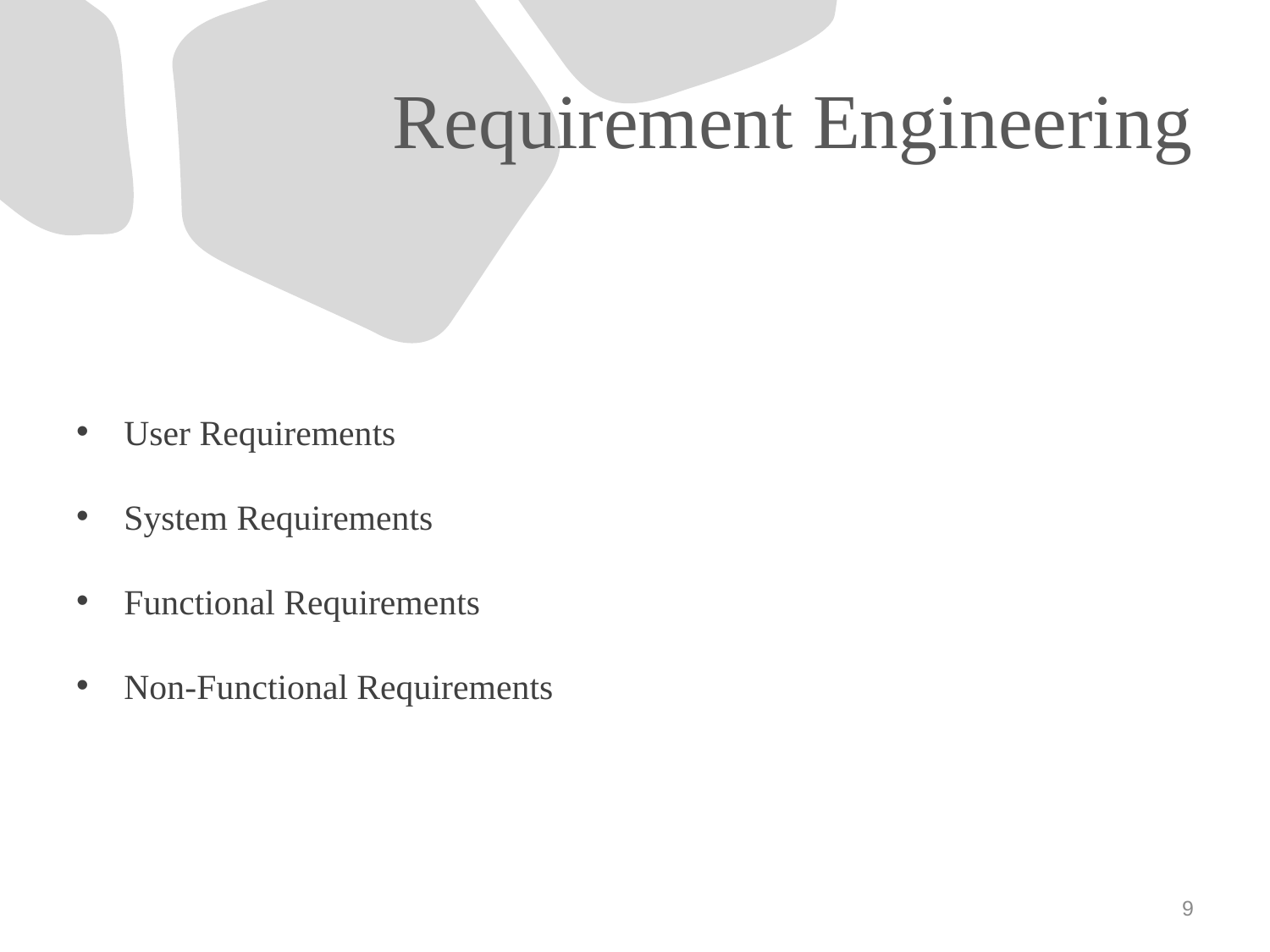

# Requirement Engineering
User Requirements
System Requirements
Functional Requirements
Non-Functional Requirements
9